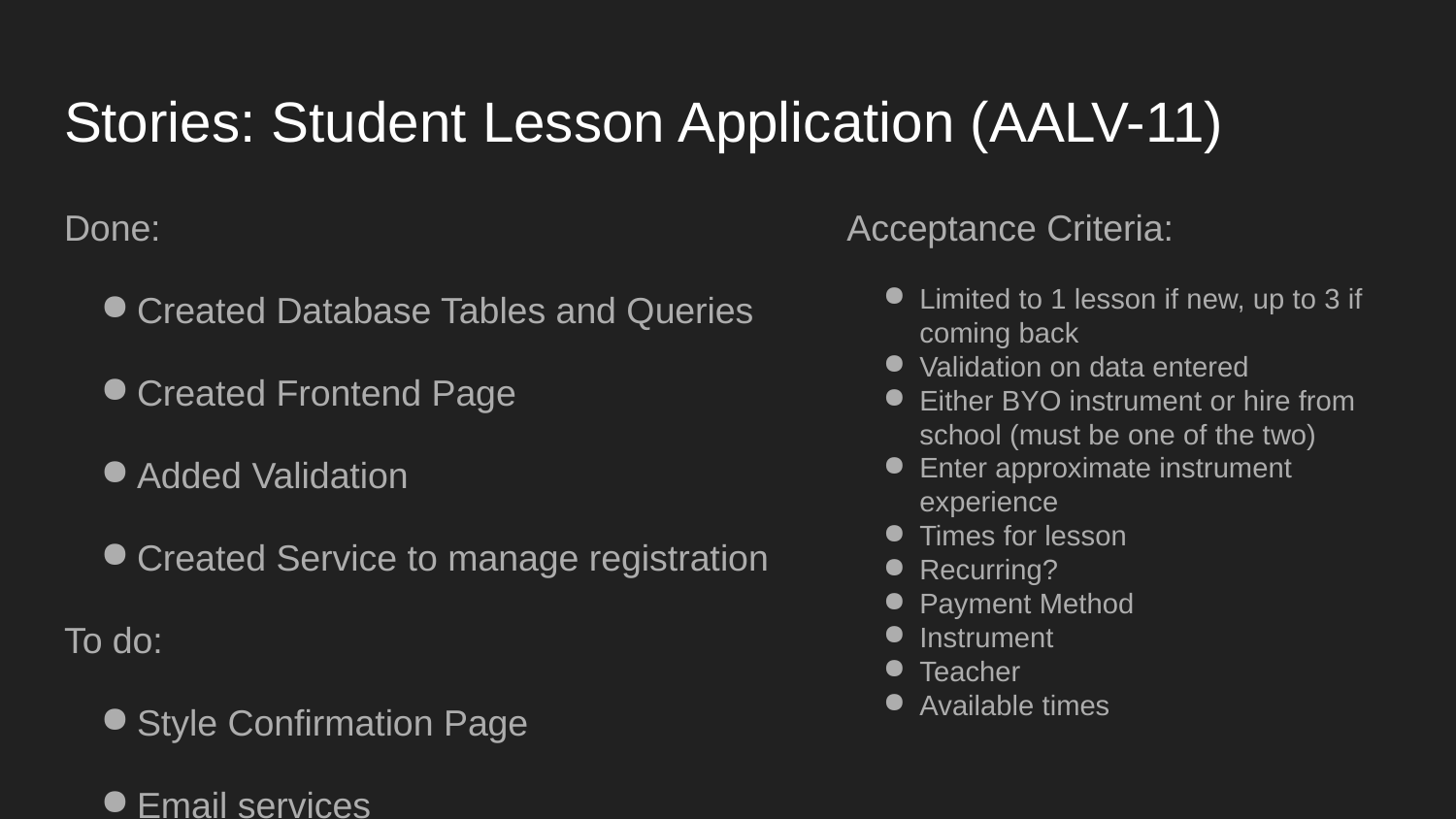

# Stories: Student Lesson Application (AALV-11)
Done:
Created Database Tables and Queries
Created Frontend Page
Added Validation
Created Service to manage registration
To do:
Style Confirmation Page
Email services
Test to ensure no errors or bugs
Merge Template with Application
Acceptance Criteria:
Limited to 1 lesson if new, up to 3 if coming back
Validation on data entered
Either BYO instrument or hire from school (must be one of the two)
Enter approximate instrument experience
Times for lesson
Recurring?
Payment Method
Instrument
Teacher
Available times